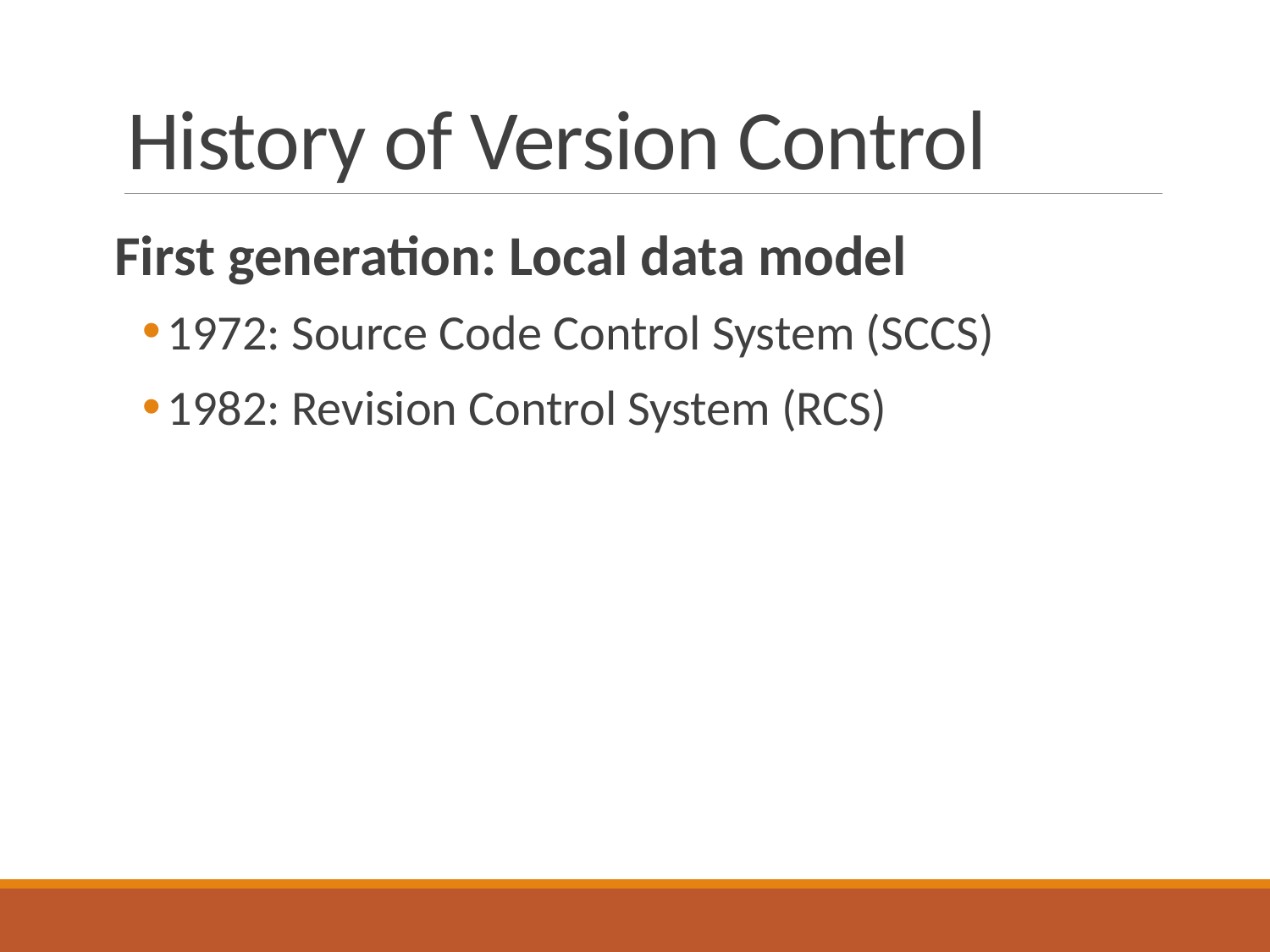

# History of Version Control
First generation: Local data model
1972: Source Code Control System (SCCS)
1982: Revision Control System (RCS)